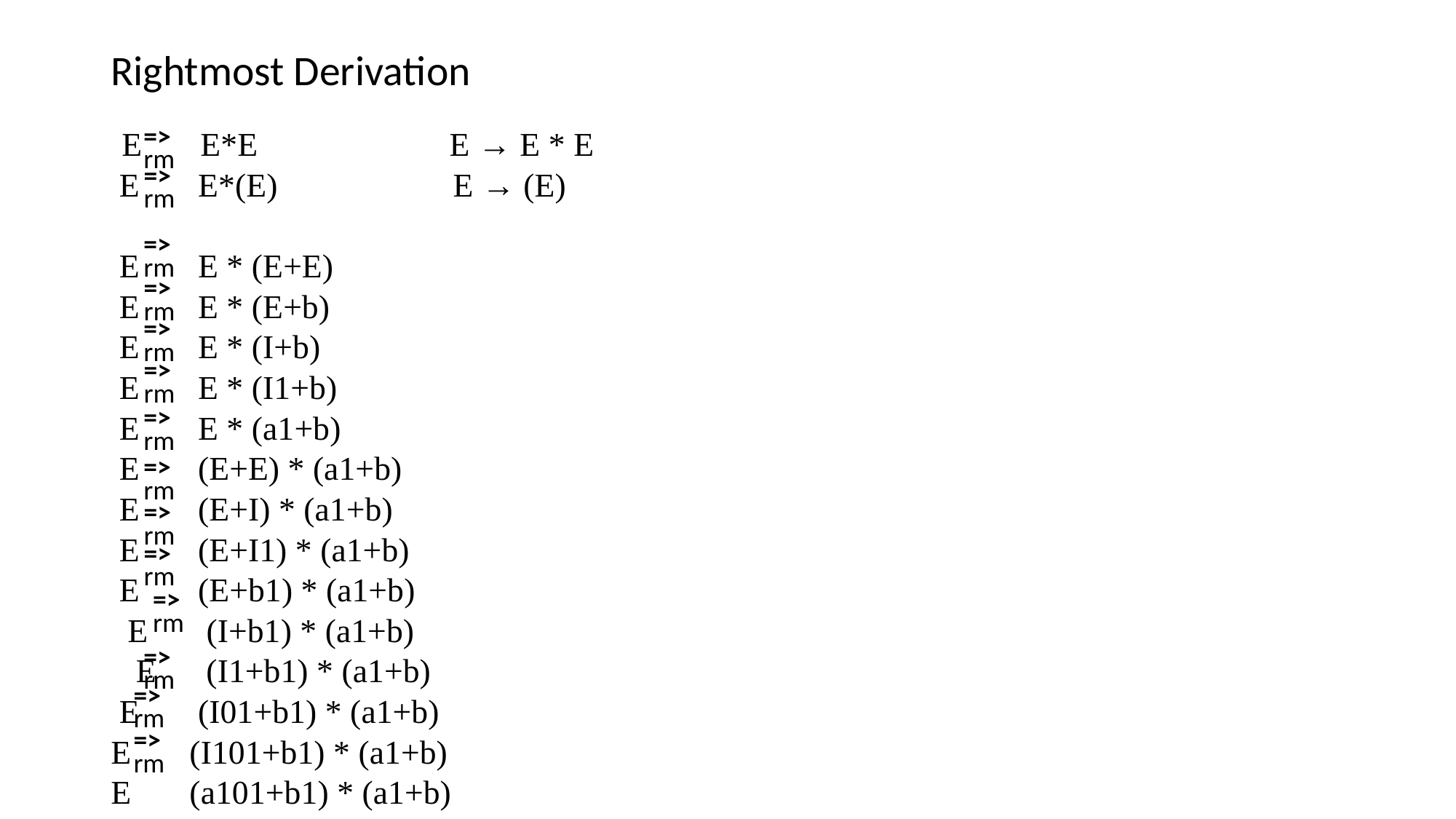

# Rightmost Derivation
  E       E*E                       E → E * E
 E       E*(E)                       E → (E)

 E       E * (E+E)
 E       E * (E+b)
 E       E * (I+b)
 E       E * (I1+b)
 E       E * (a1+b)
 E       (E+E) * (a1+b)
 E       (E+I) * (a1+b)
 E       (E+I1) * (a1+b)
 E       (E+b1) * (a1+b)
  E       (I+b1) * (a1+b)
   E      (I1+b1) * (a1+b)
 E       (I01+b1) * (a1+b)
E       (I101+b1) * (a1+b)
E       (a101+b1) * (a1+b)

=>
rm
=>
rm
=>
rm
=>
rm
=>
rm
=>
rm
=>
rm
=>
rm
=>
rm
=>
rm
=>
rm
=>
rm
=>
rm
=>
rm